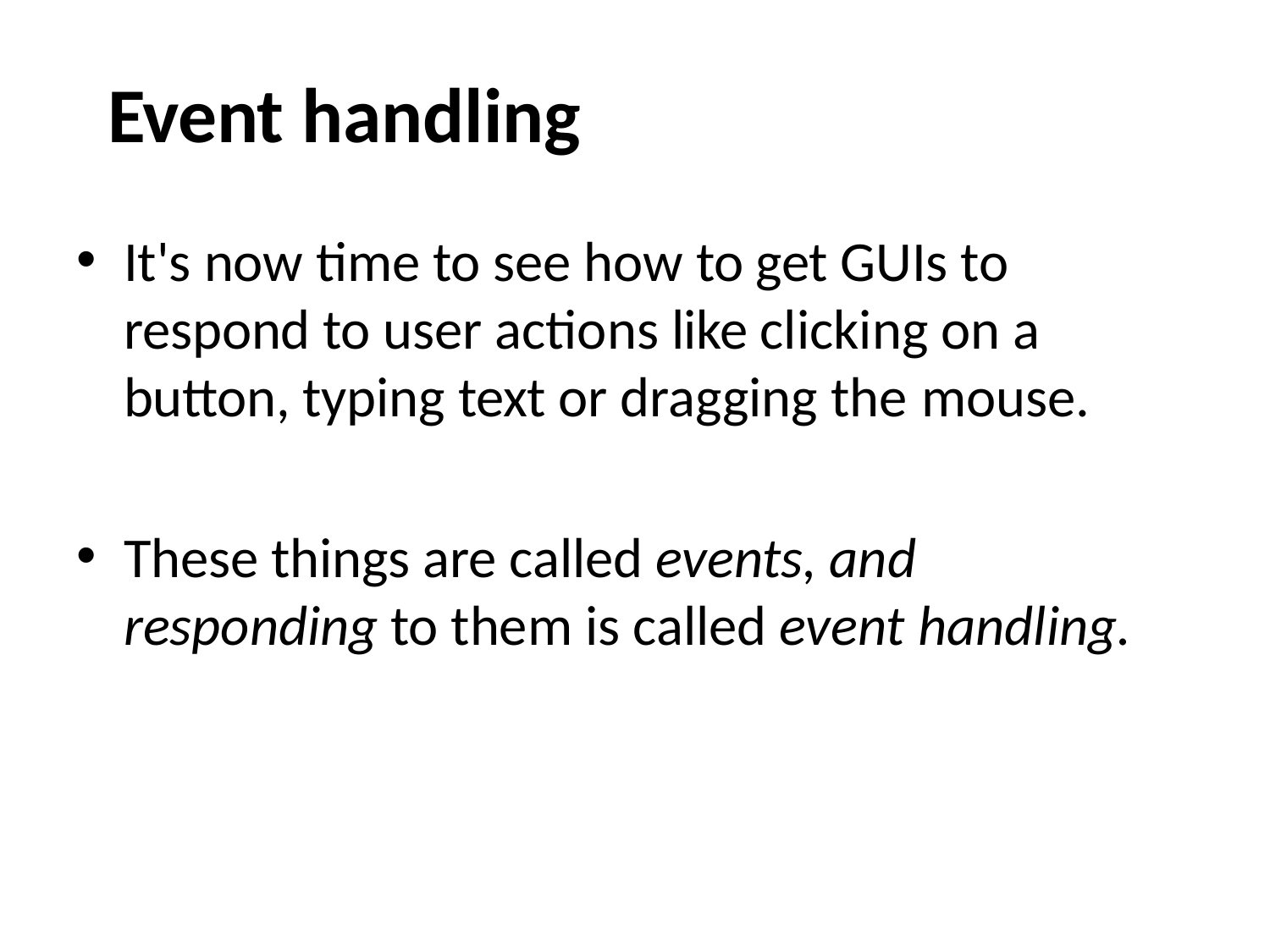

# Event handling
It's now time to see how to get GUIs to  respond to user actions like clicking on a  button, typing text or dragging the mouse.

These things are called events, and  responding to them is called event handling.